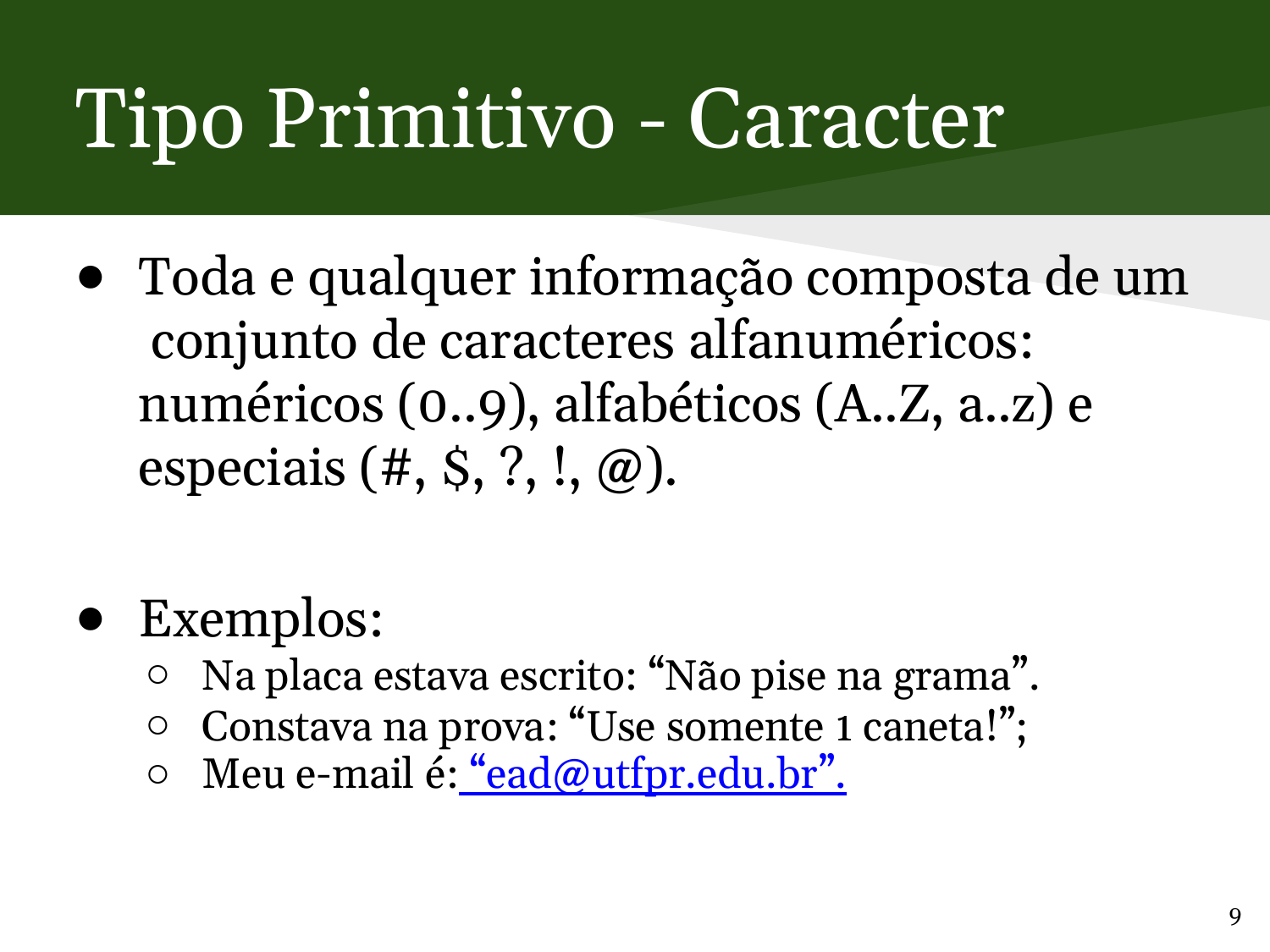

# Tipo Primitivo - Caracter
Toda e qualquer informação composta de um  conjunto de caracteres alfanuméricos:  numéricos (0..9), alfabéticos (A..Z, a..z) e  especiais (#, $, ?, !, @).

Exemplos:
Na placa estava escrito: “Não pise na grama”.
Constava na prova: “Use somente 1 caneta!”;
Meu e-mail é: “ead@utfpr.edu.br”.
9